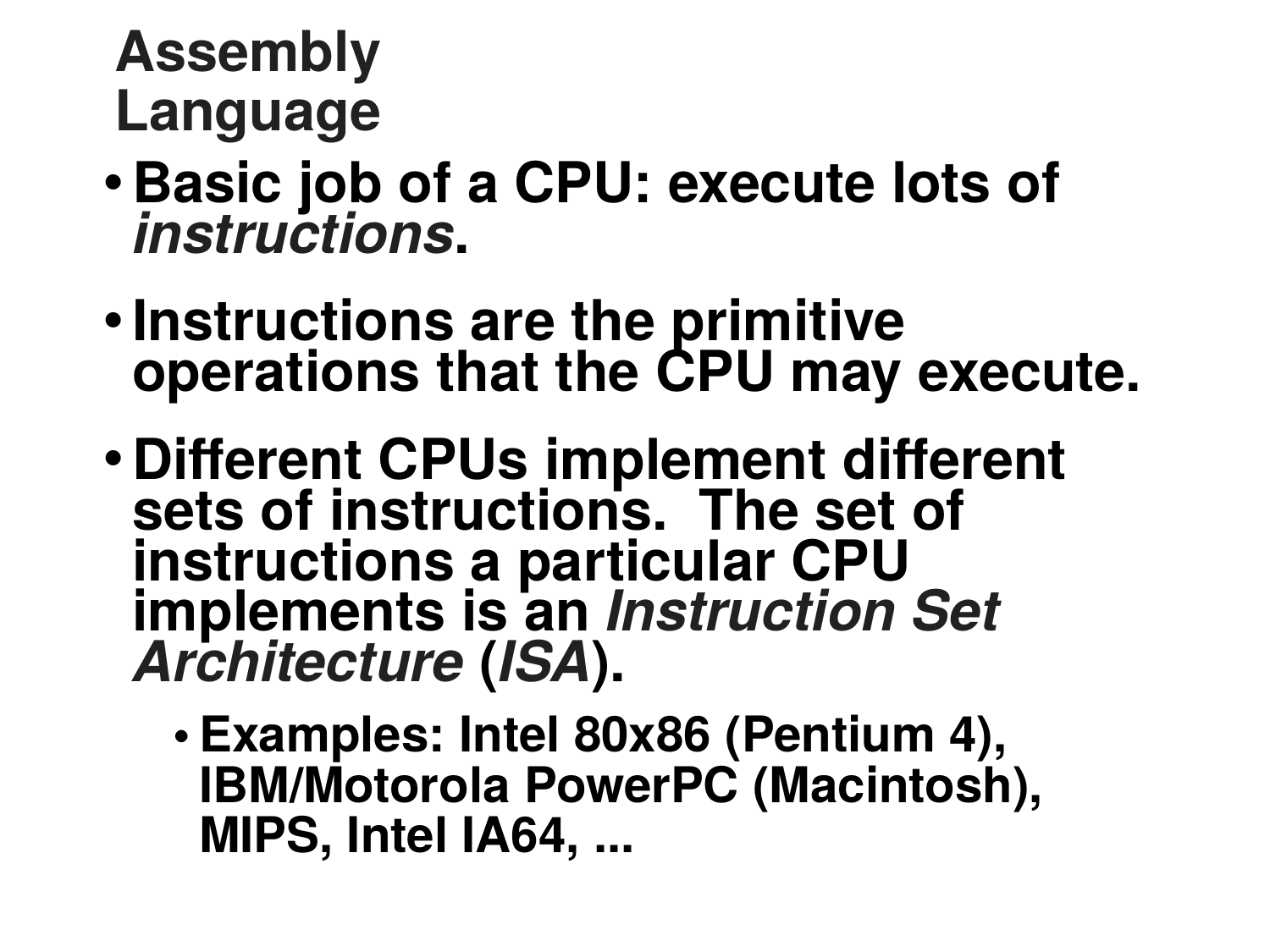

# Assembly Language
Basic job of a CPU: execute lots of instructions.
Instructions are the primitive operations that the CPU may execute.
Different CPUs implement different sets of instructions.  The set of instructions a particular CPU implements is an Instruction Set Architecture (ISA).
Examples: Intel 80x86 (Pentium 4), IBM/Motorola PowerPC (Macintosh), MIPS, Intel IA64, ...